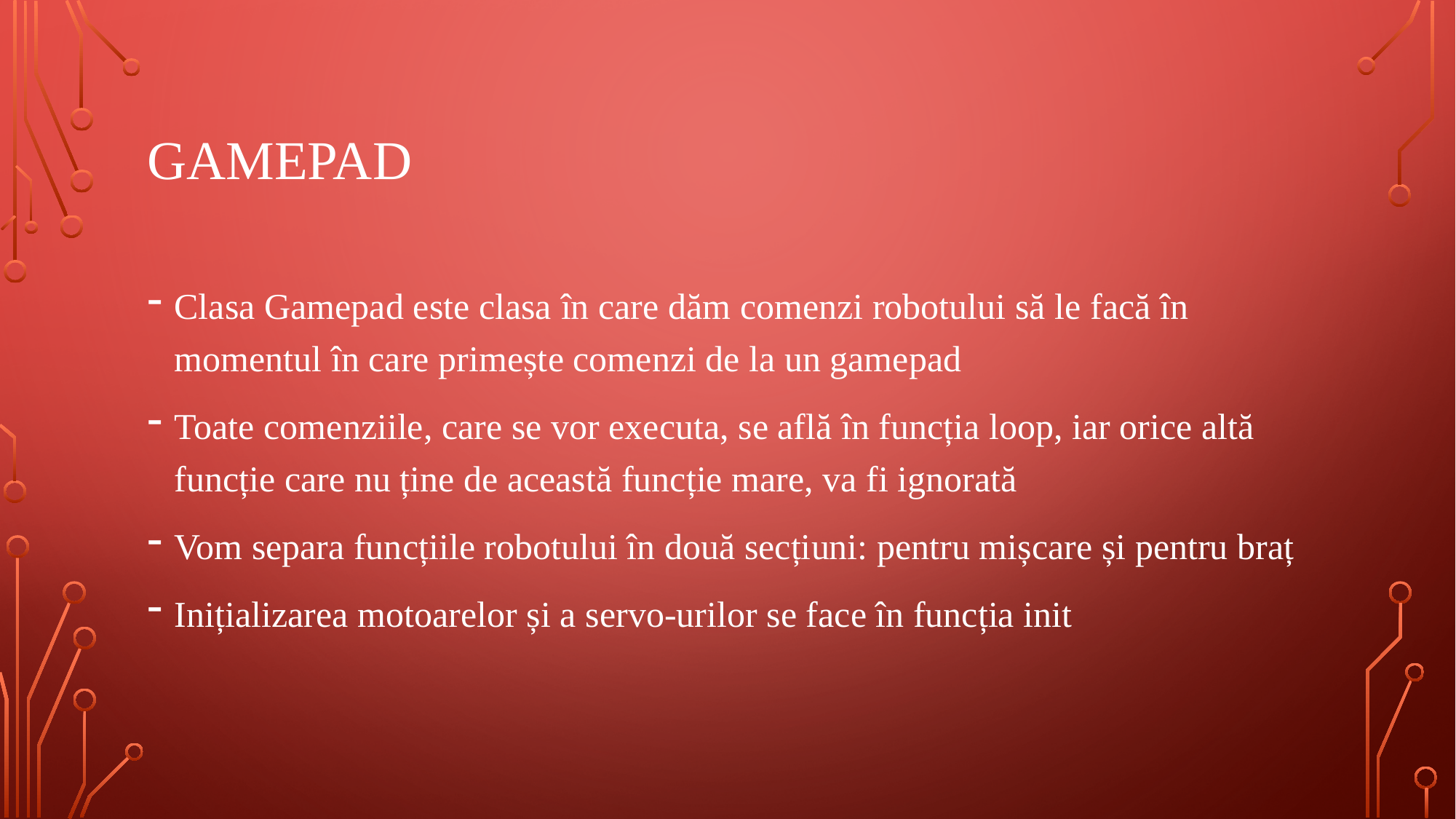

# Gamepad
Clasa Gamepad este clasa în care dăm comenzi robotului să le facă în momentul în care primește comenzi de la un gamepad
Toate comenziile, care se vor executa, se află în funcția loop, iar orice altă funcție care nu ține de această funcție mare, va fi ignorată
Vom separa funcțiile robotului în două secțiuni: pentru mișcare și pentru braț
Inițializarea motoarelor și a servo-urilor se face în funcția init